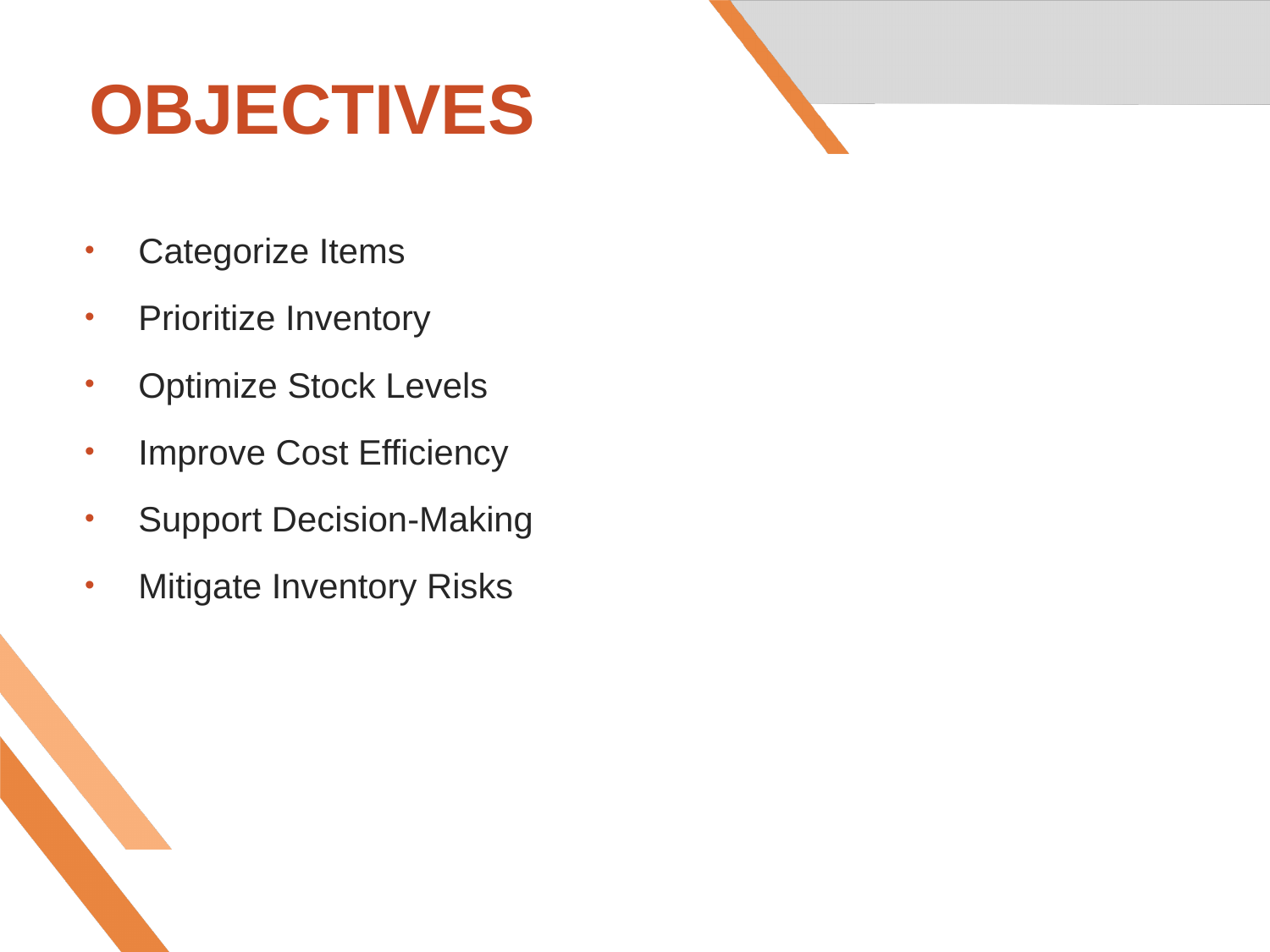

# OBJECTIVES
Categorize Items
Prioritize Inventory
Optimize Stock Levels
Improve Cost Efficiency
Support Decision-Making
Mitigate Inventory Risks